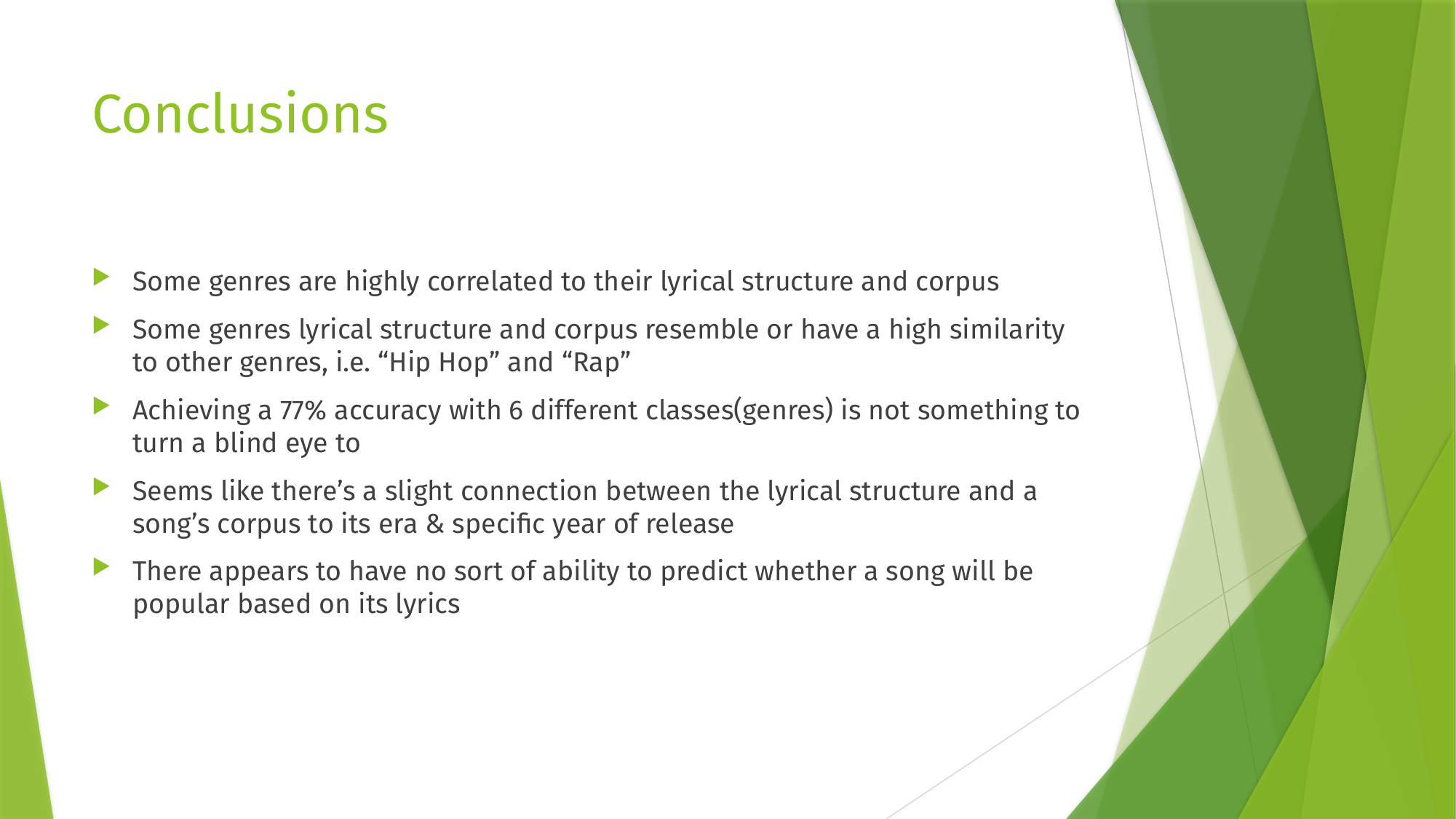

# Conclusions
Some genres are highly correlated to their lyrical structure and corpus
Some genres lyrical structure and corpus resemble or have a high similarity to other genres, i.e. “Hip Hop” and “Rap”
Achieving a 77% accuracy with 6 different classes(genres) is not something to turn a blind eye to
Seems like there’s a slight connection between the lyrical structure and a song’s corpus to its era & specific year of release
There appears to have no sort of ability to predict whether a song will be popular based on its lyrics